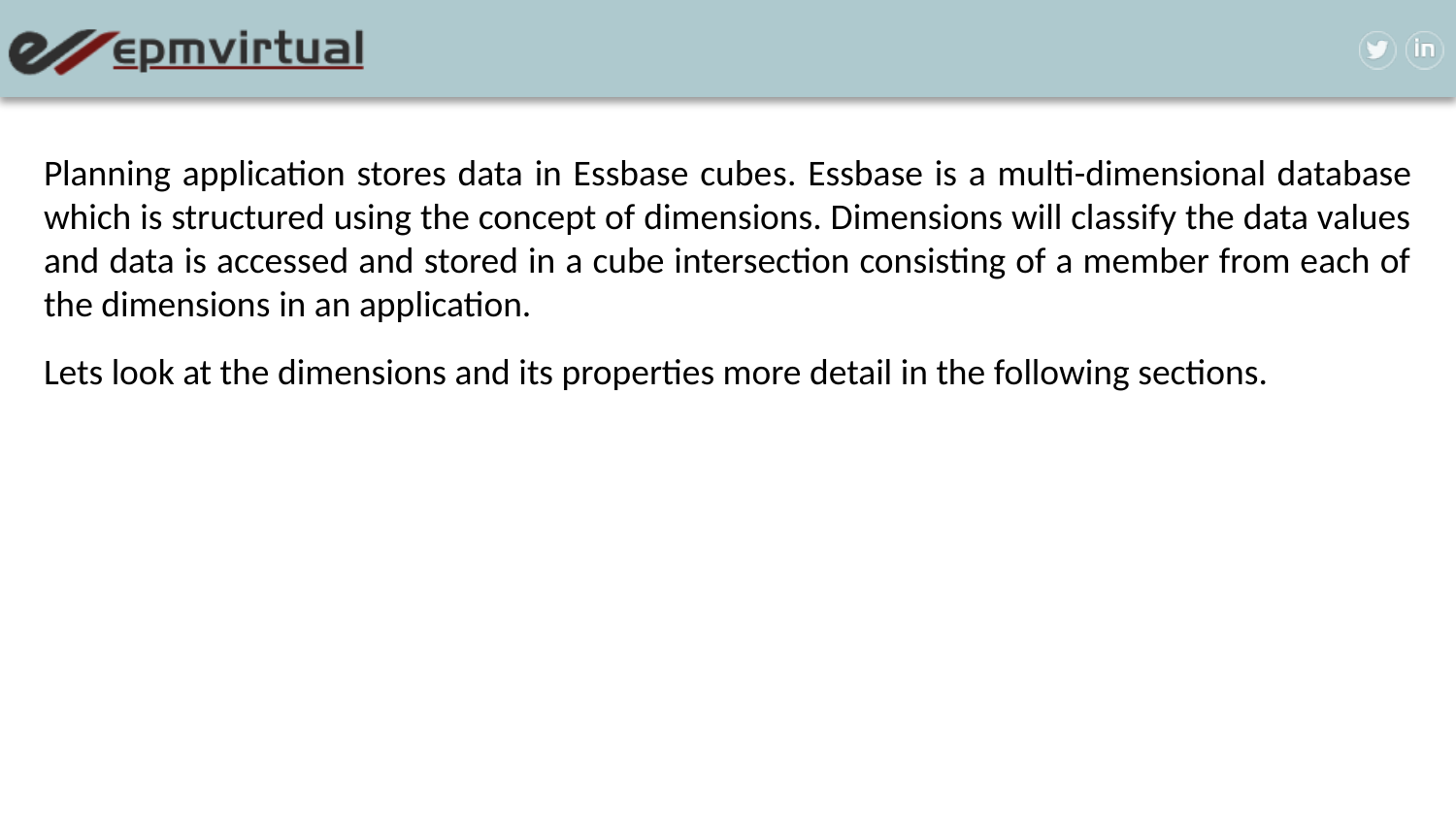

Planning application stores data in Essbase cubes. Essbase is a multi-dimensional database which is structured using the concept of dimensions. Dimensions will classify the data values and data is accessed and stored in a cube intersection consisting of a member from each of the dimensions in an application.
Lets look at the dimensions and its properties more detail in the following sections.